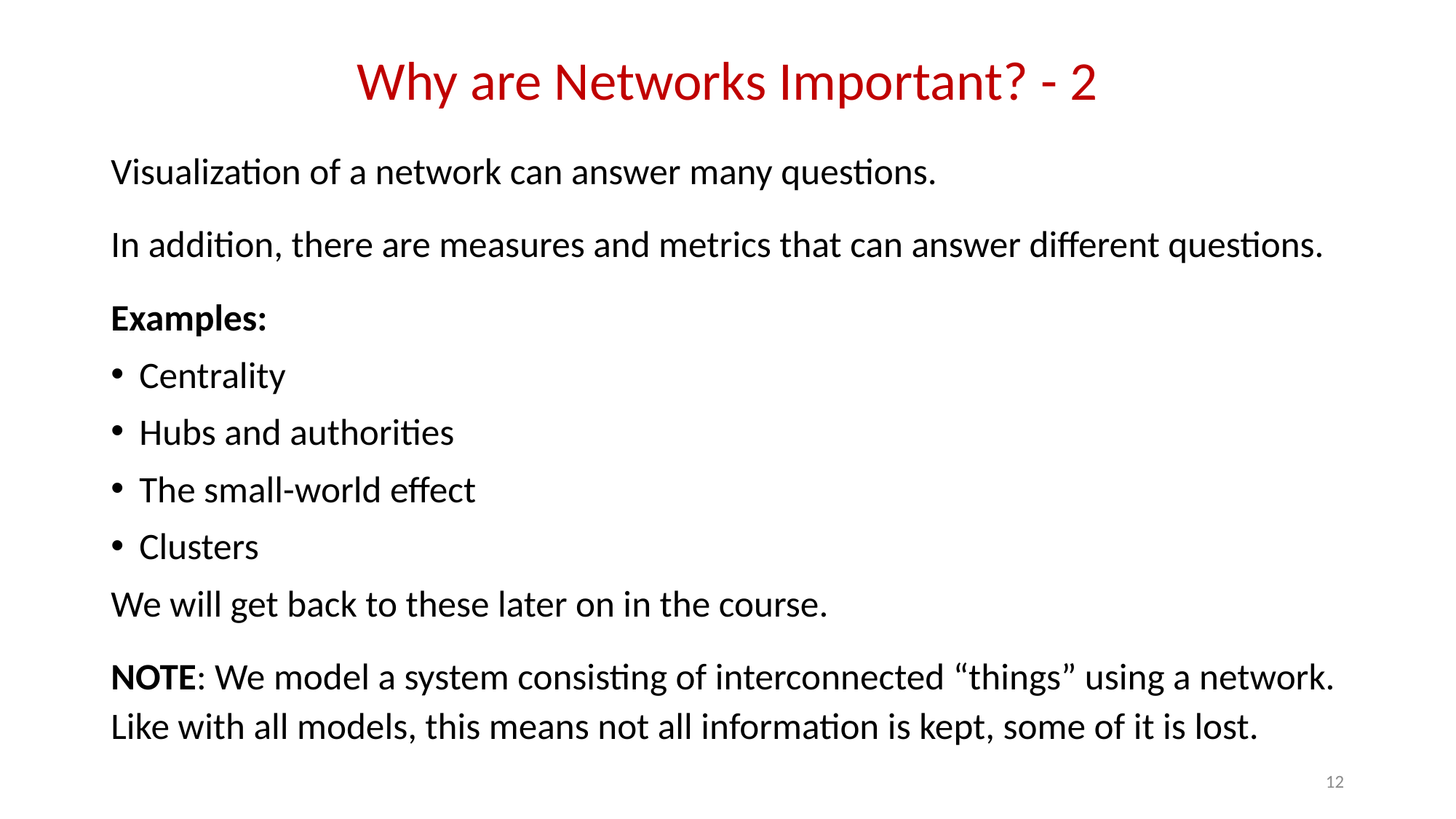

# Why are Networks Important? - 2
Visualization of a network can answer many questions.
In addition, there are measures and metrics that can answer different questions.
Examples:
Centrality
Hubs and authorities
The small-world effect
Clusters
We will get back to these later on in the course.
NOTE: We model a system consisting of interconnected “things” using a network. Like with all models, this means not all information is kept, some of it is lost.

12